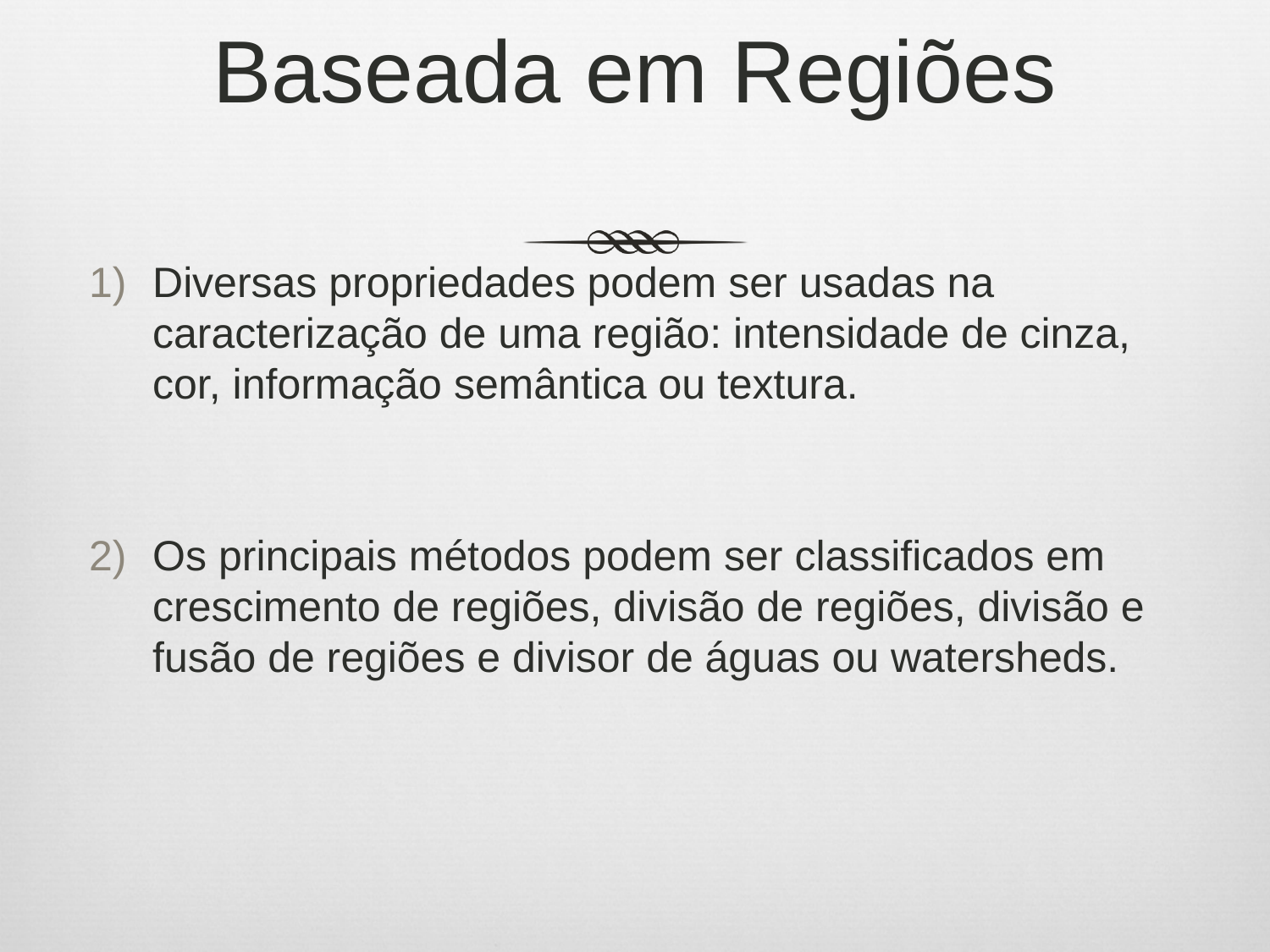

# Baseada em Regiões
Diversas propriedades podem ser usadas na caracterização de uma região: intensidade de cinza, cor, informação semântica ou textura.

Os principais métodos podem ser classificados em crescimento de regiões, divisão de regiões, divisão e fusão de regiões e divisor de águas ou watersheds.